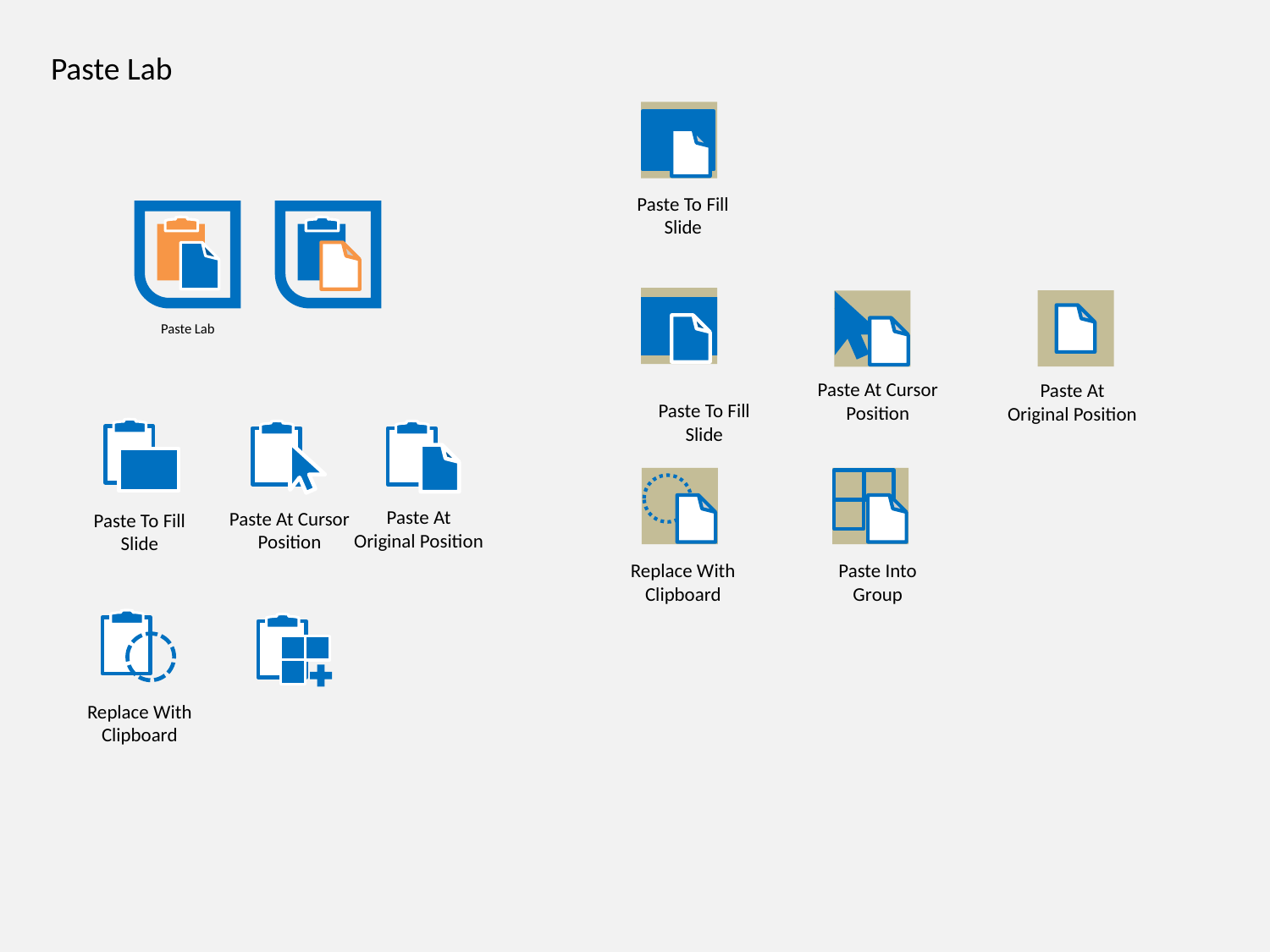

Paste Lab

Paste To Fill Slide

Paste Lab

Paste At Cursor Position
Paste At Original Position
Paste To Fill Slide

Paste At Original Position
Paste At Cursor Position
Paste To Fill Slide
Replace With Clipboard
Paste Into Group

Replace With Clipboard